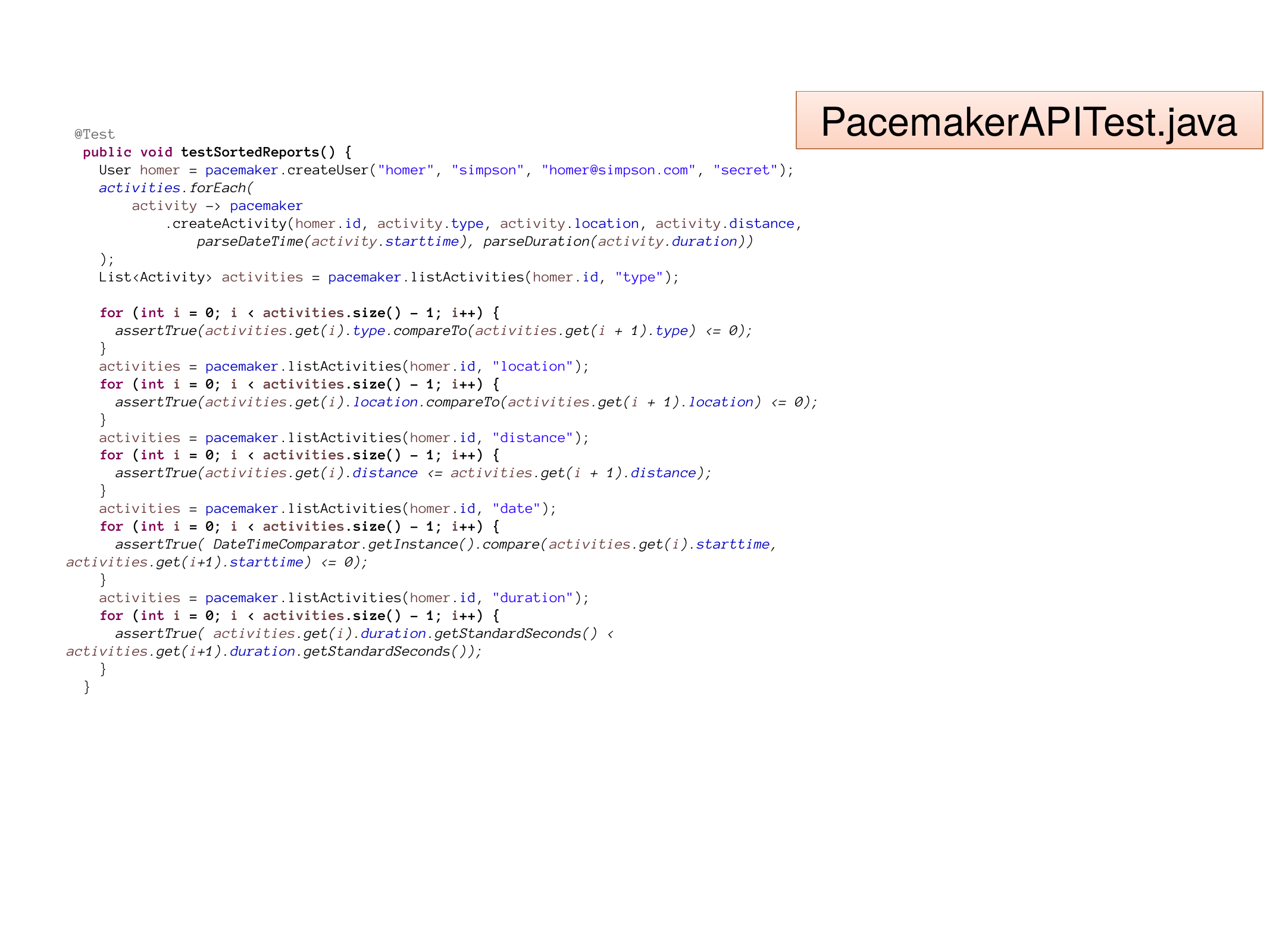

PacemakerAPITest.java
 @Test
  public void testSortedReports() {
    User homer = pacemaker.createUser("homer", "simpson", "homer@simpson.com", "secret");
    activities.forEach(
        activity -> pacemaker
            .createActivity(homer.id, activity.type, activity.location, activity.distance,
                parseDateTime(activity.starttime), parseDuration(activity.duration))
    );
    List<Activity> activities = pacemaker.listActivities(homer.id, "type");

    for (int i = 0; i < activities.size() - 1; i++) {
      assertTrue(activities.get(i).type.compareTo(activities.get(i + 1).type) <= 0);
    }
    activities = pacemaker.listActivities(homer.id, "location");
    for (int i = 0; i < activities.size() - 1; i++) {
      assertTrue(activities.get(i).location.compareTo(activities.get(i + 1).location) <= 0);
    }
    activities = pacemaker.listActivities(homer.id, "distance");
    for (int i = 0; i < activities.size() - 1; i++) {
      assertTrue(activities.get(i).distance <= activities.get(i + 1).distance);
    }
    activities = pacemaker.listActivities(homer.id, "date");
    for (int i = 0; i < activities.size() - 1; i++) {
      assertTrue( DateTimeComparator.getInstance().compare(activities.get(i).starttime, activities.get(i+1).starttime) <= 0);
    }
    activities = pacemaker.listActivities(homer.id, "duration");
    for (int i = 0; i < activities.size() - 1; i++) {
      assertTrue( activities.get(i).duration.getStandardSeconds() <  activities.get(i+1).duration.getStandardSeconds());
    }
  }